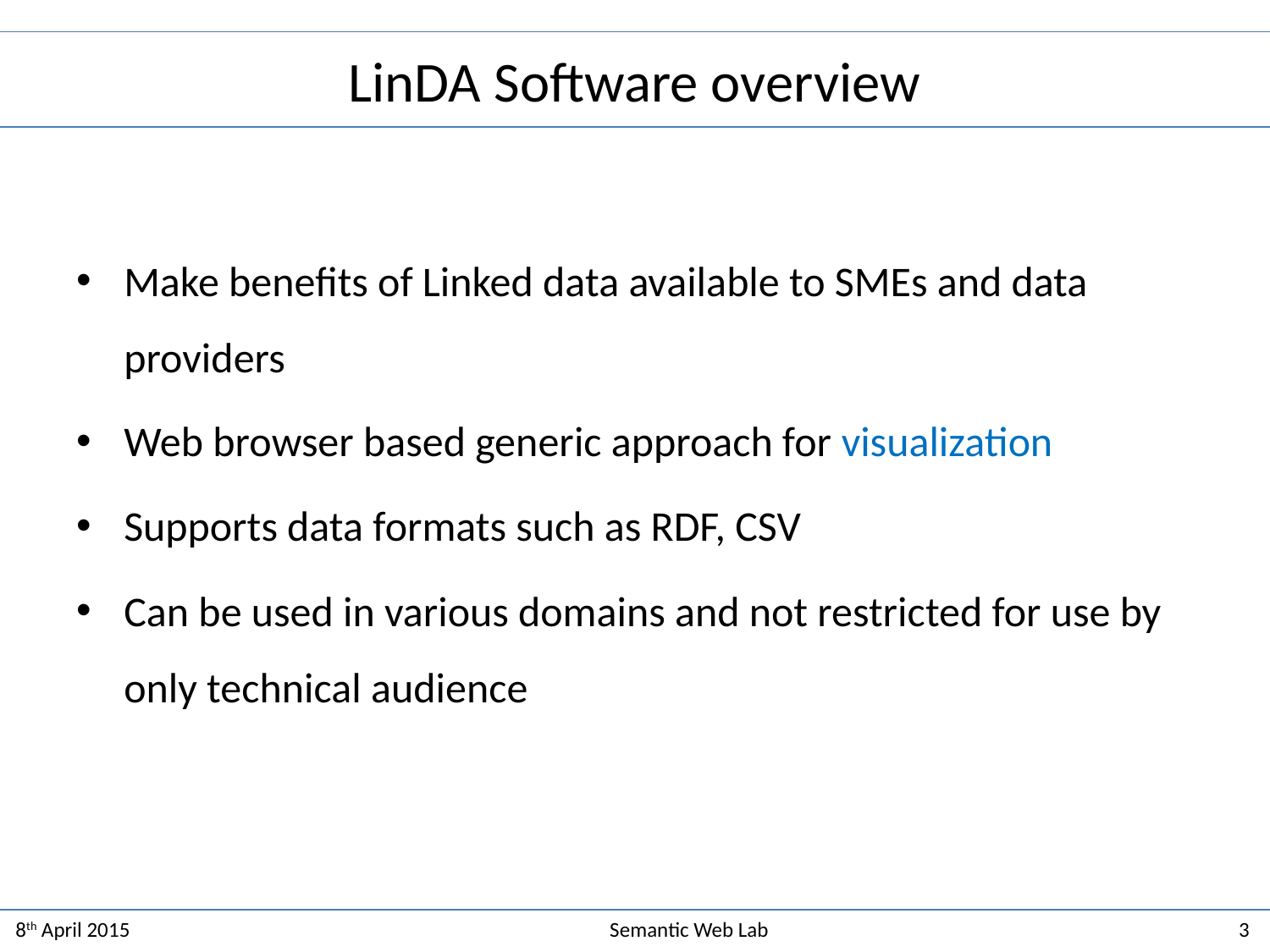

# LinDA Software overview
Make benefits of Linked data available to SMEs and data providers
Web browser based generic approach for visualization
Supports data formats such as RDF, CSV
Can be used in various domains and not restricted for use by only technical audience

8th April 2015                                                                                                   Semantic Web Lab                                                                                                 3